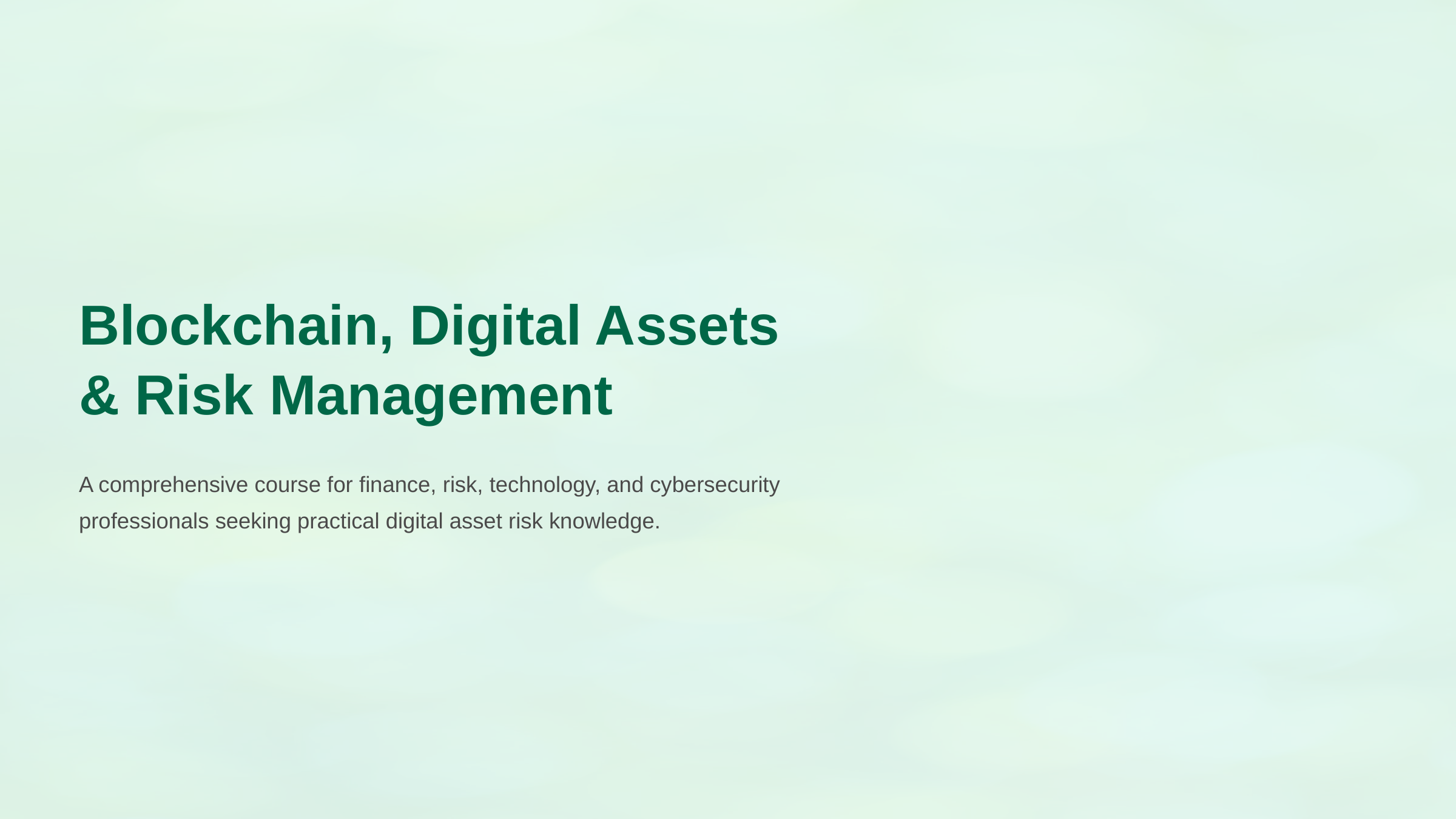

Blockchain, Digital Assets & Risk Management
A comprehensive course for finance, risk, technology, and cybersecurity professionals seeking practical digital asset risk knowledge.